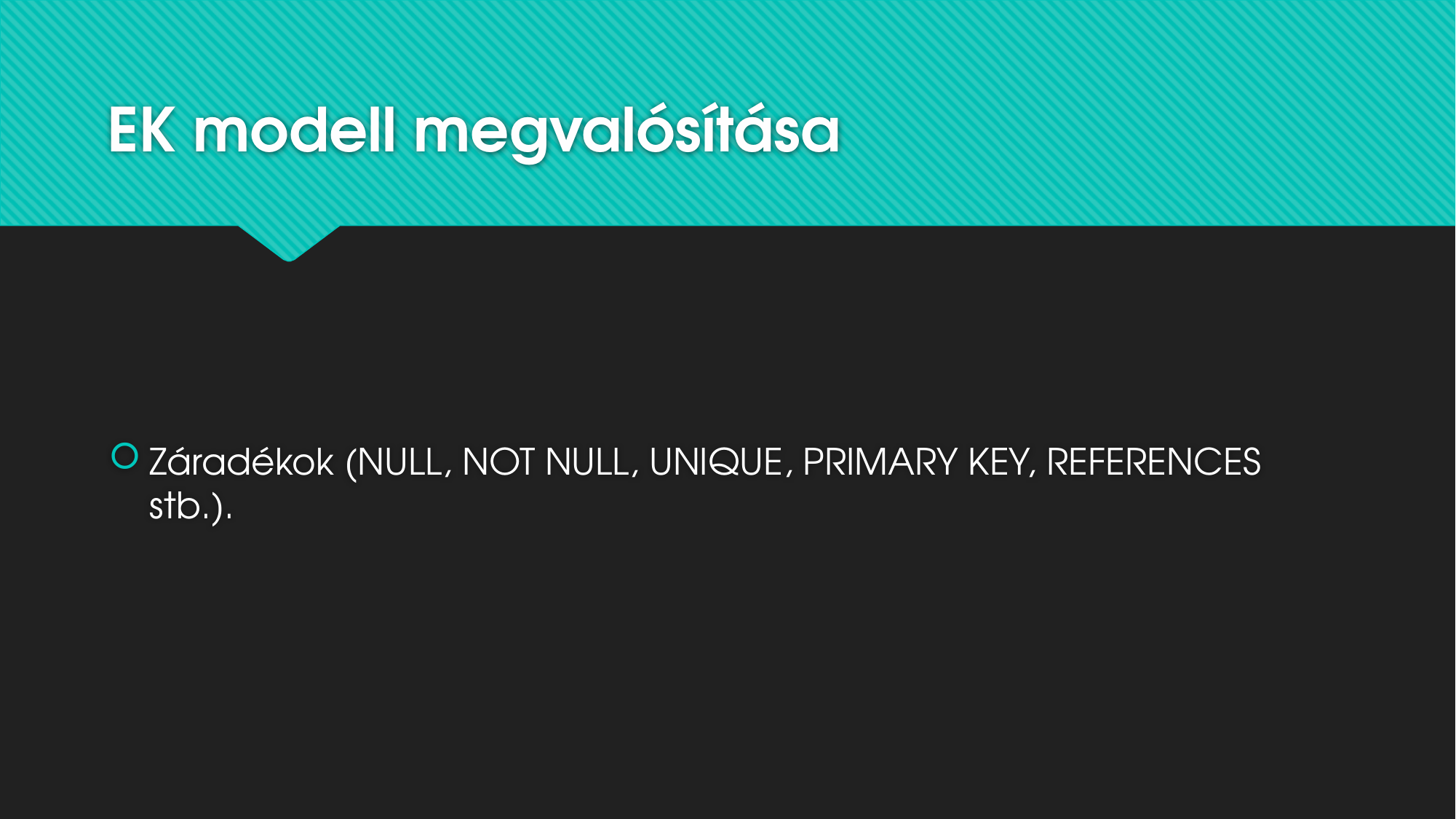

# EK modell megvalósítása
Záradékok (NULL, NOT NULL, UNIQUE, PRIMARY KEY, REFERENCES stb.).